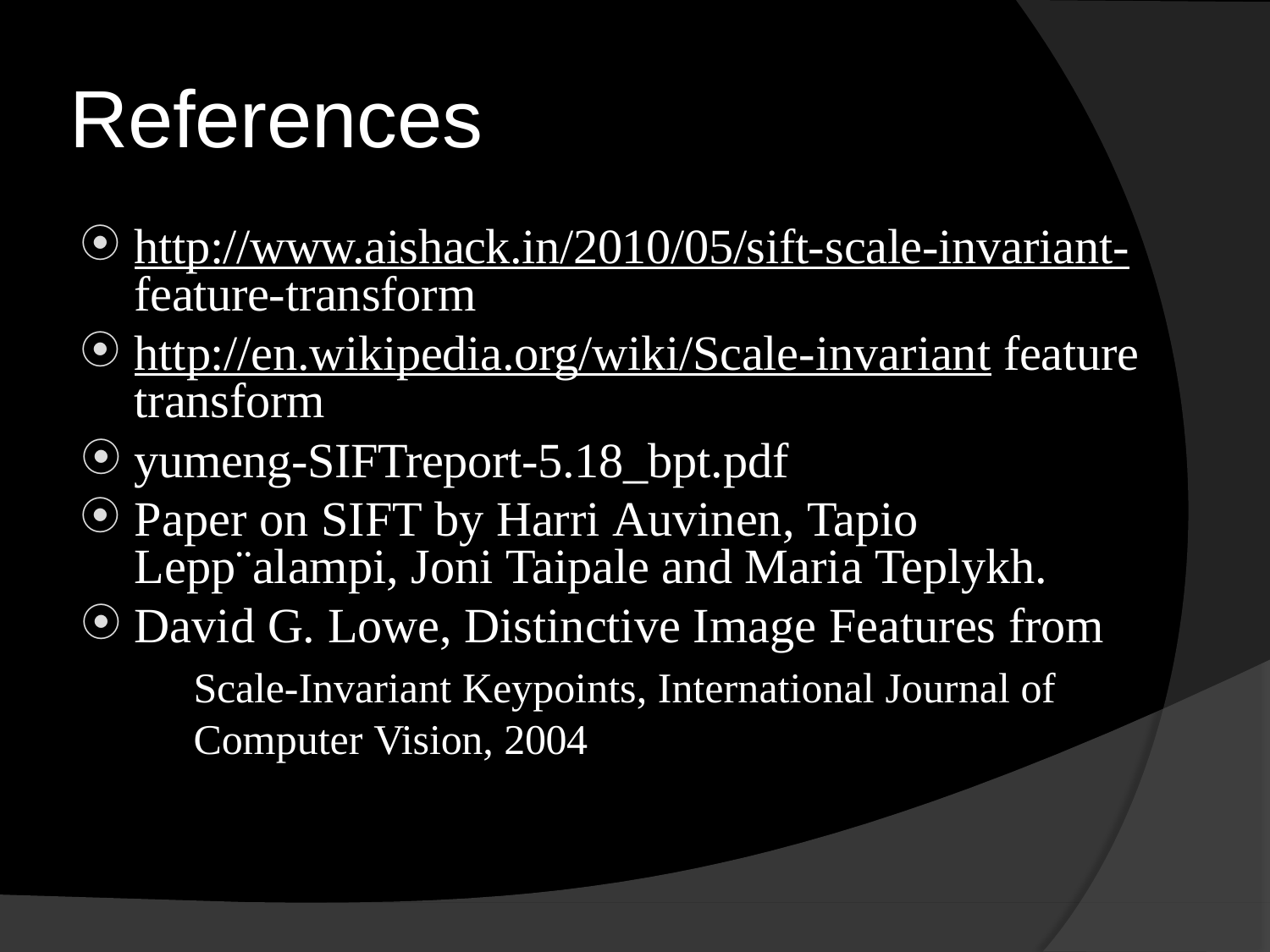

# References
http://www.aishack.in/2010/05/sift-scale-invariant- feature-transform
http://en.wikipedia.org/wiki/Scale-invariant feature transform
yumeng-SIFTreport-5.18_bpt.pdf
Paper on SIFT by Harri Auvinen, Tapio Lepp¨alampi, Joni Taipale and Maria Teplykh.
David G. Lowe, Distinctive Image Features from 	Scale-Invariant Keypoints, International Journal of 	Computer Vision, 2004